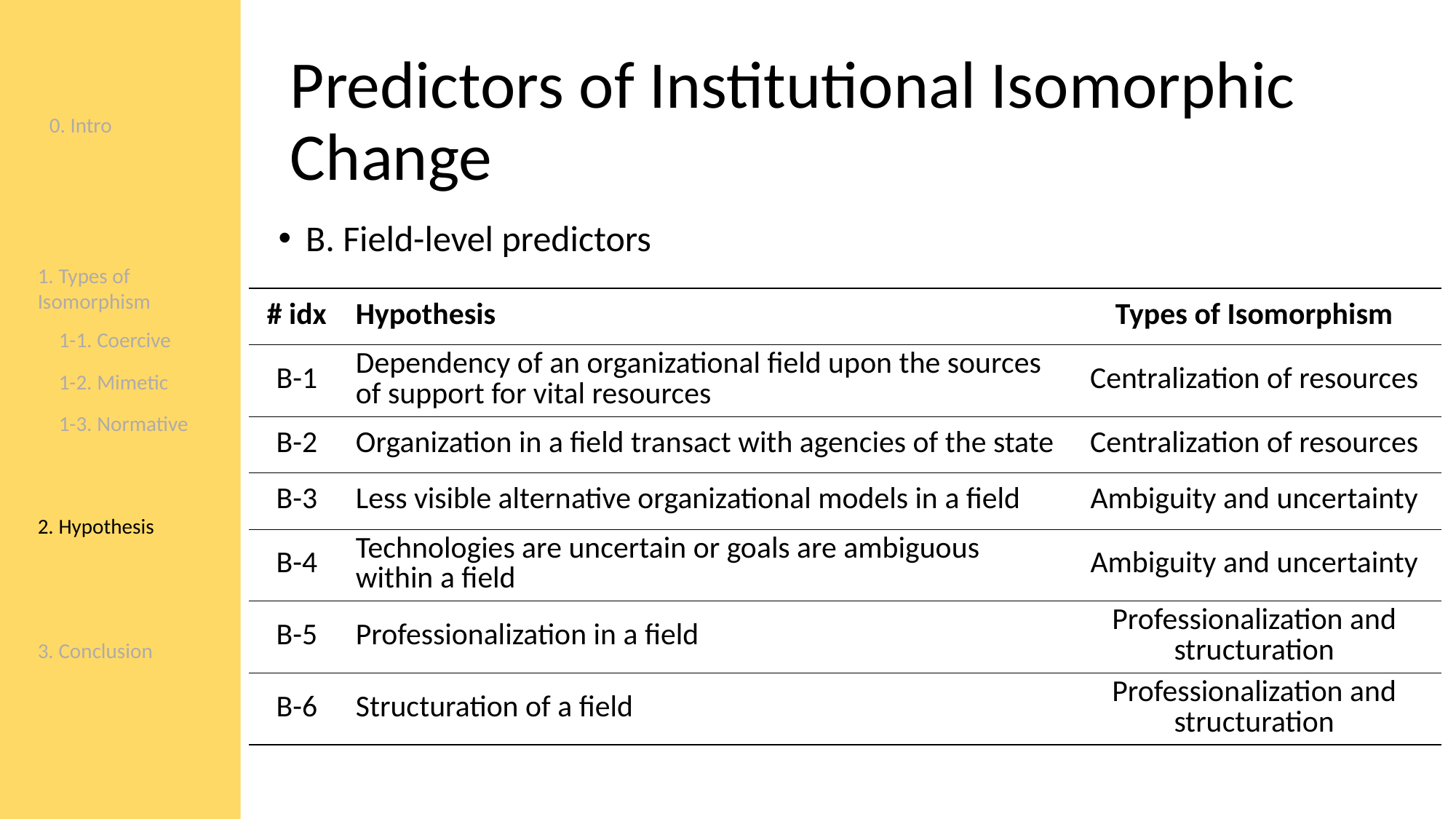

0. Intro
1. Types of Isomorphism
2. Hypothesis
3. Conclusion
1-1. Coercive
1-2. Mimetic
1-3. Normative
# Predictors of Institutional Isomorphic Change
B. Field-level predictors
| # idx | Hypothesis | Types of Isomorphism |
| --- | --- | --- |
| B-1 | Dependency of an organizational field upon the sources of support for vital resources | Centralization of resources |
| B-2 | Organization in a field transact with agencies of the state | Centralization of resources |
| B-3 | Less visible alternative organizational models in a field | Ambiguity and uncertainty |
| B-4 | Technologies are uncertain or goals are ambiguous within a field | Ambiguity and uncertainty |
| B-5 | Professionalization in a field | Professionalization and structuration |
| B-6 | Structuration of a field | Professionalization and structuration |